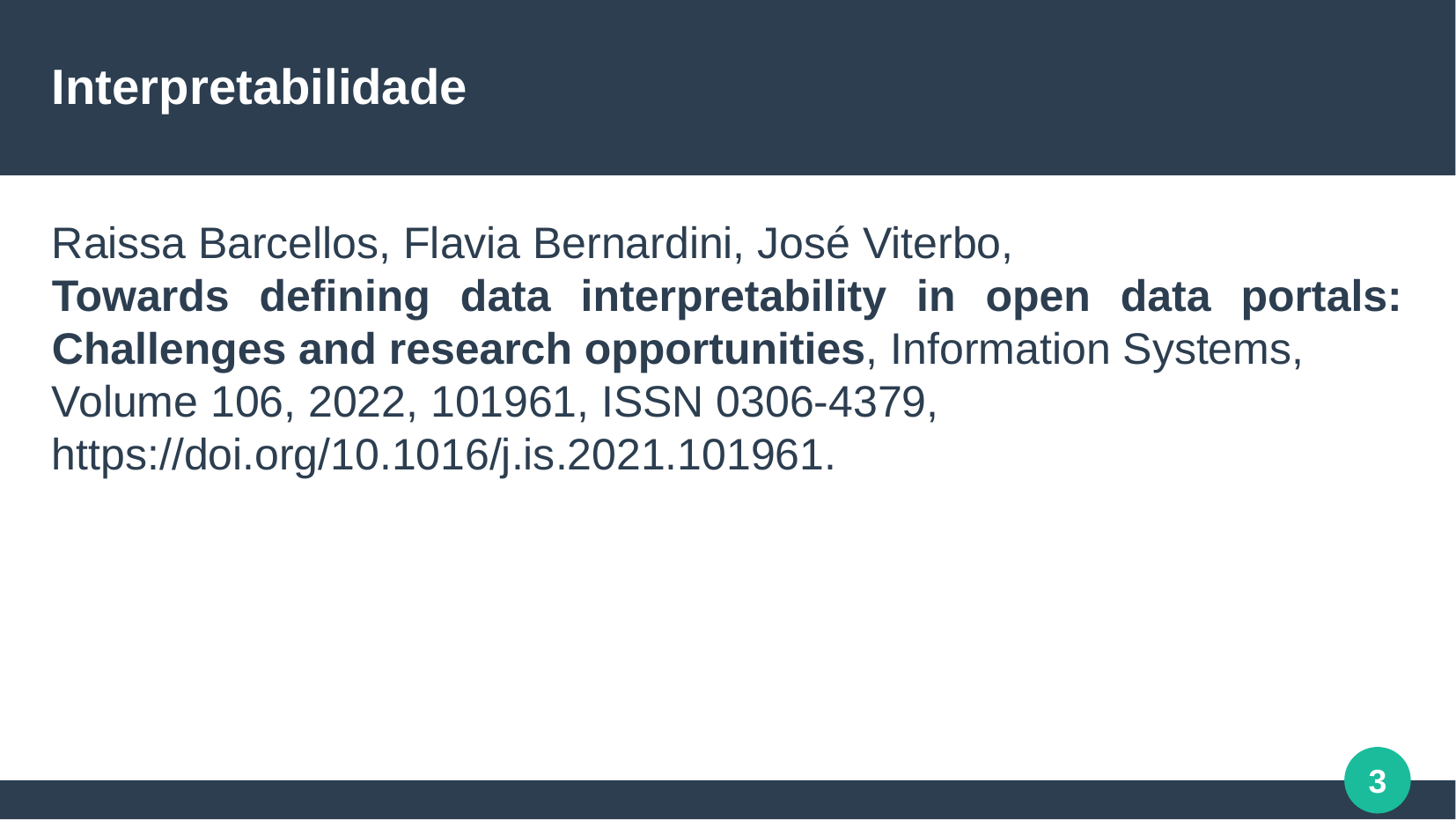

Interpretabilidade
Raissa Barcellos, Flavia Bernardini, José Viterbo,
Towards defining data interpretability in open data portals: Challenges and research opportunities, Information Systems,
Volume 106, 2022, 101961, ISSN 0306-4379,
https://doi.org/10.1016/j.is.2021.101961.